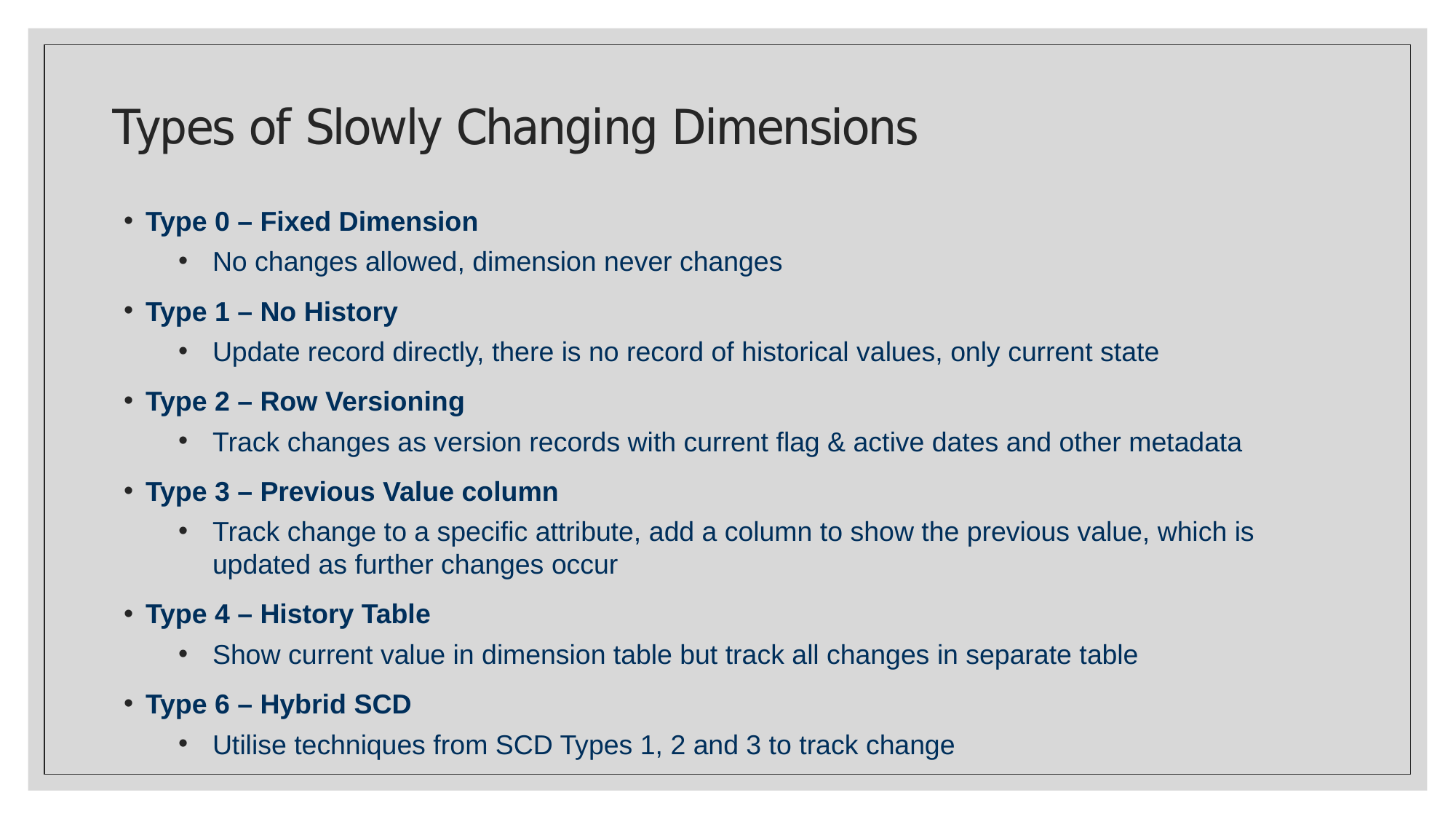

# Types of Slowly Changing Dimensions
Type 0 – Fixed Dimension
No changes allowed, dimension never changes
Type 1 – No History
Update record directly, there is no record of historical values, only current state
Type 2 – Row Versioning
Track changes as version records with current flag & active dates and other metadata
Type 3 – Previous Value column
Track change to a specific attribute, add a column to show the previous value, which is updated as further changes occur
Type 4 – History Table
Show current value in dimension table but track all changes in separate table
Type 6 – Hybrid SCD
Utilise techniques from SCD Types 1, 2 and 3 to track change